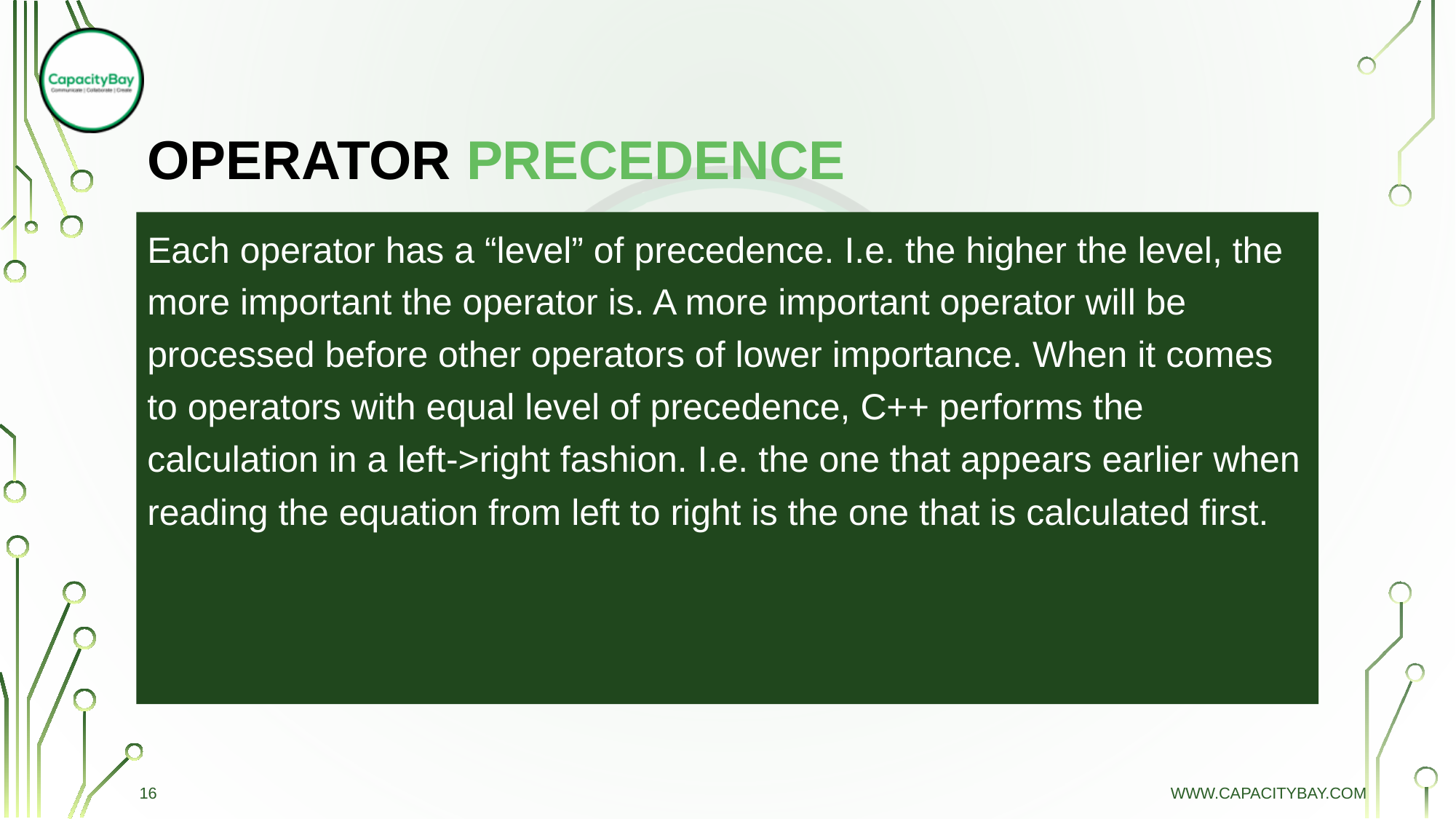

# Operator Precedence
Each operator has a “level” of precedence. I.e. the higher the level, the more important the operator is. A more important operator will be processed before other operators of lower importance. When it comes to operators with equal level of precedence, C++ performs the calculation in a left->right fashion. I.e. the one that appears earlier when reading the equation from left to right is the one that is calculated first.
16
www.capacitybay.com